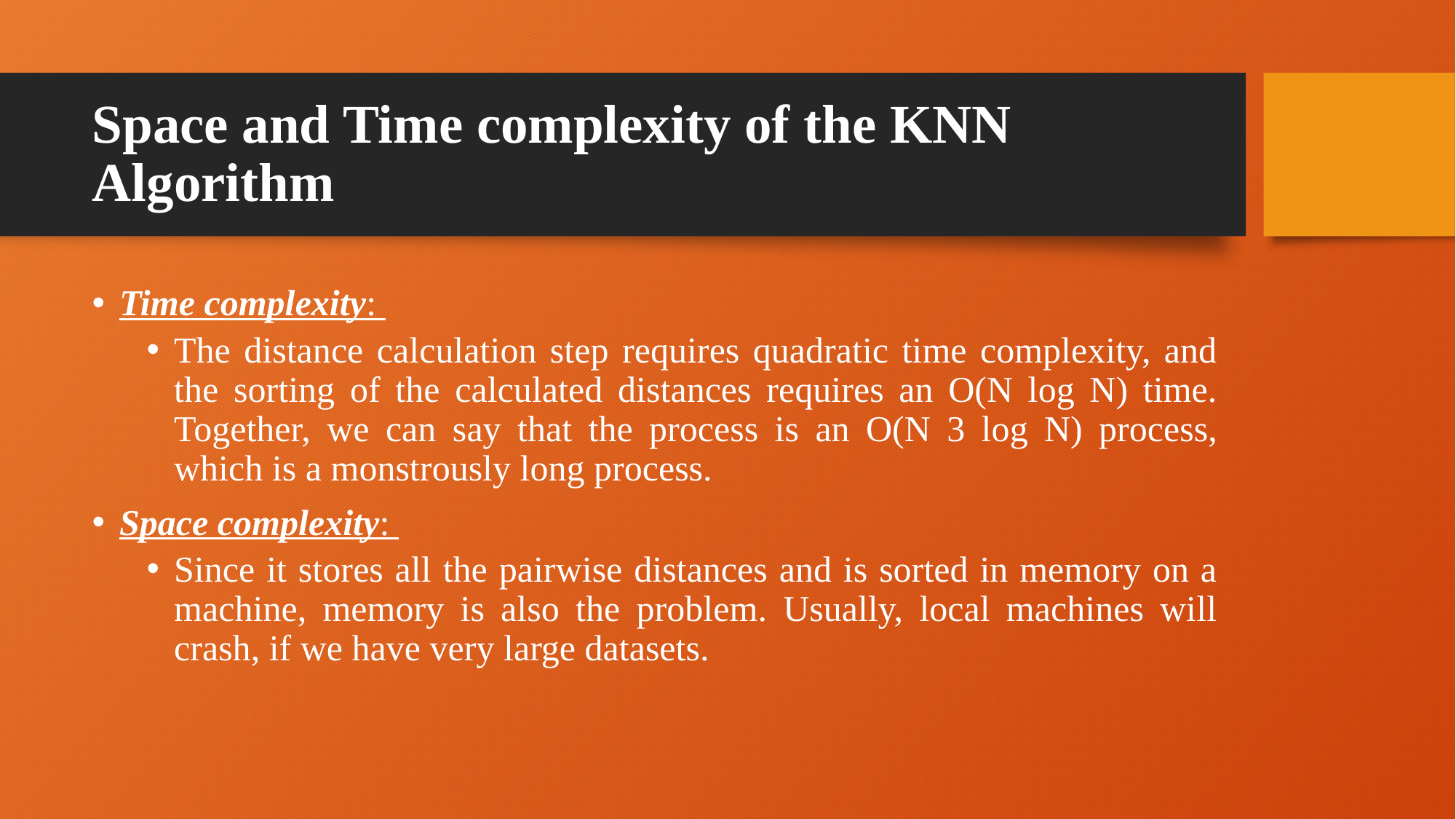

# Space and Time complexity of the KNN Algorithm
Time complexity:
The distance calculation step requires quadratic time complexity, and the sorting of the calculated distances requires an O(N log N) time. Together, we can say that the process is an O(N 3 log N) process, which is a monstrously long process.
Space complexity:
Since it stores all the pairwise distances and is sorted in memory on a machine, memory is also the problem. Usually, local machines will crash, if we have very large datasets.